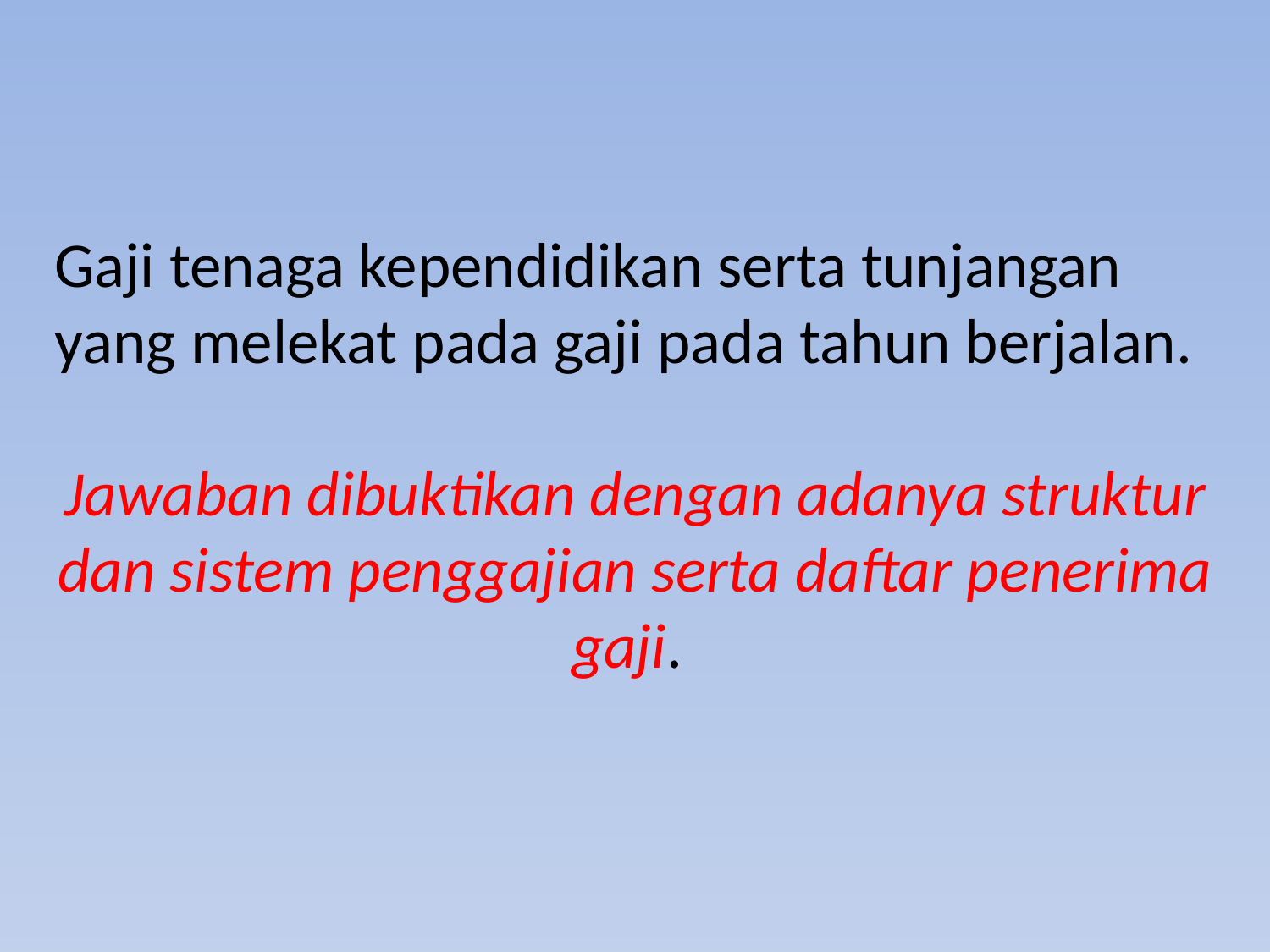

Gaji tenaga kependidikan serta tunjangan yang melekat pada gaji pada tahun berjalan.

Jawaban dibuktikan dengan adanya struktur dan sistem penggajian serta daftar penerima gaji.